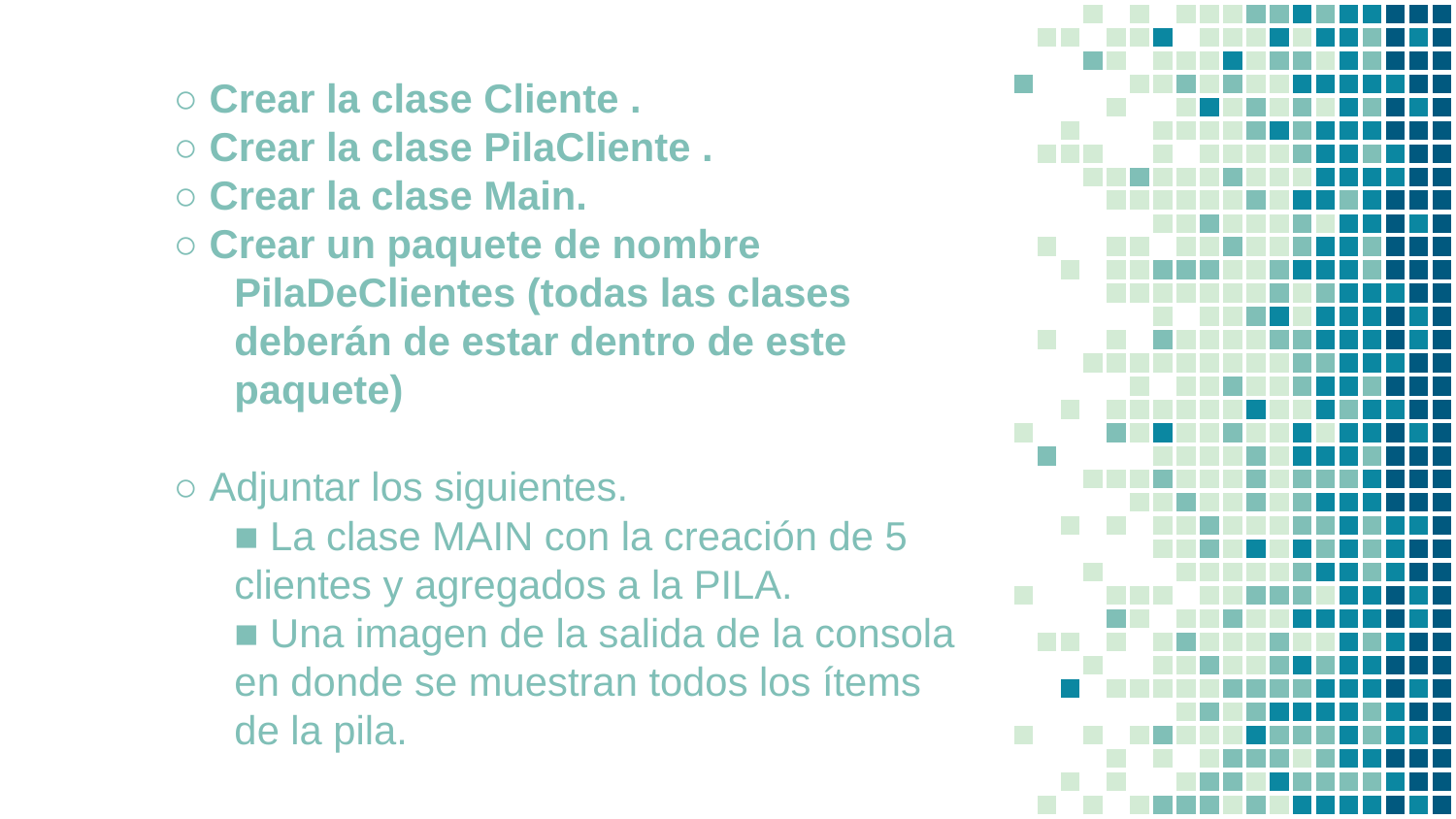

○ Crear la clase Cliente .
○ Crear la clase PilaCliente .
○ Crear la clase Main.
○ Crear un paquete de nombre PilaDeClientes (todas las clases deberán de estar dentro de este paquete)

○ Adjuntar los siguientes.
	■ La clase MAIN con la creación de 5 clientes y agregados a la PILA.
	■ Una imagen de la salida de la consola en donde se muestran todos los ítems de la pila.